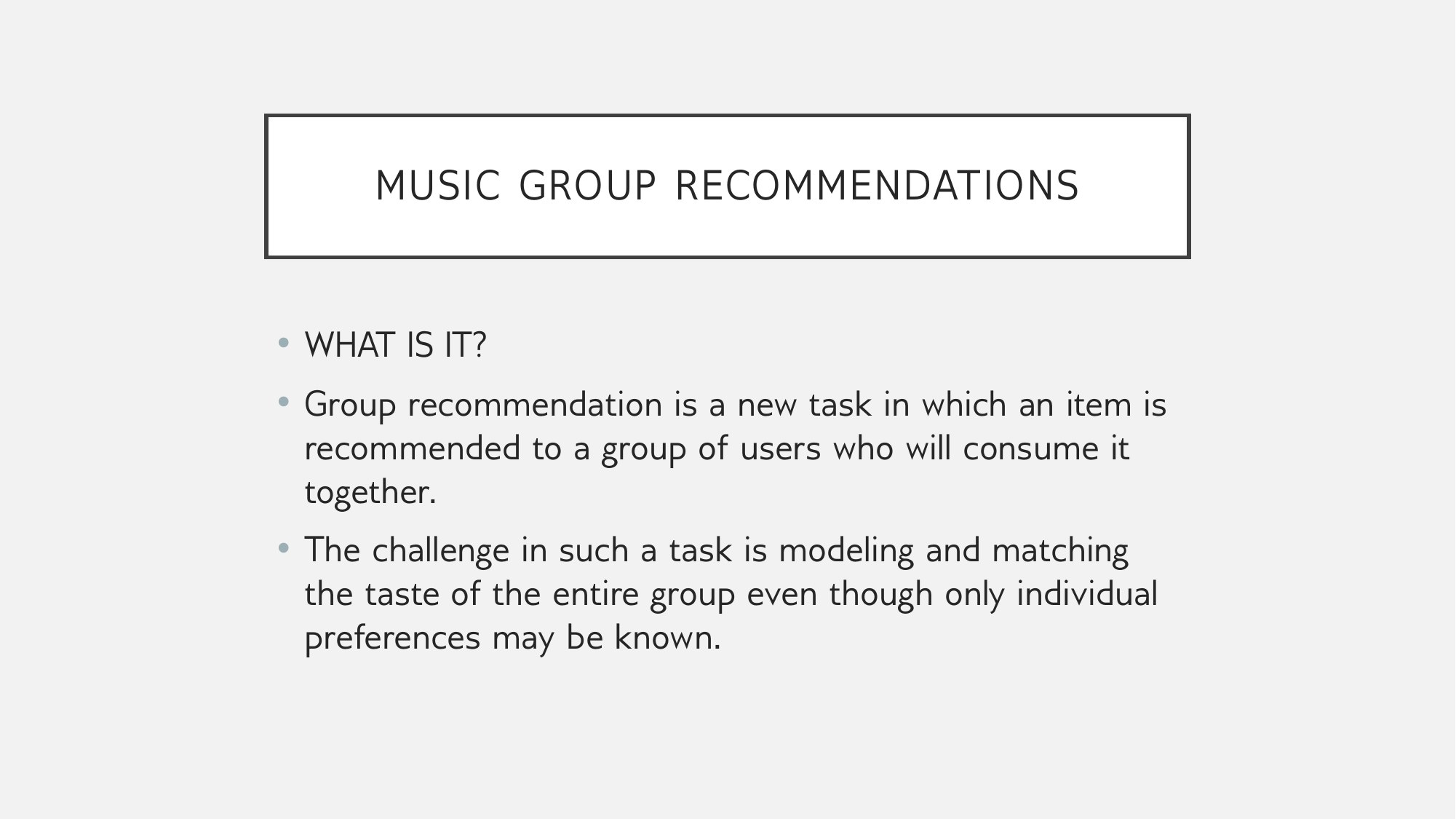

# MUSIC GROUP RECOMMENDATIONS
WHAT IS IT?
Group recommendation is a new task in which an item is recommended to a group of users who will consume it together.
The challenge in such a task is modeling and matching the taste of the entire group even though only individual preferences may be known.